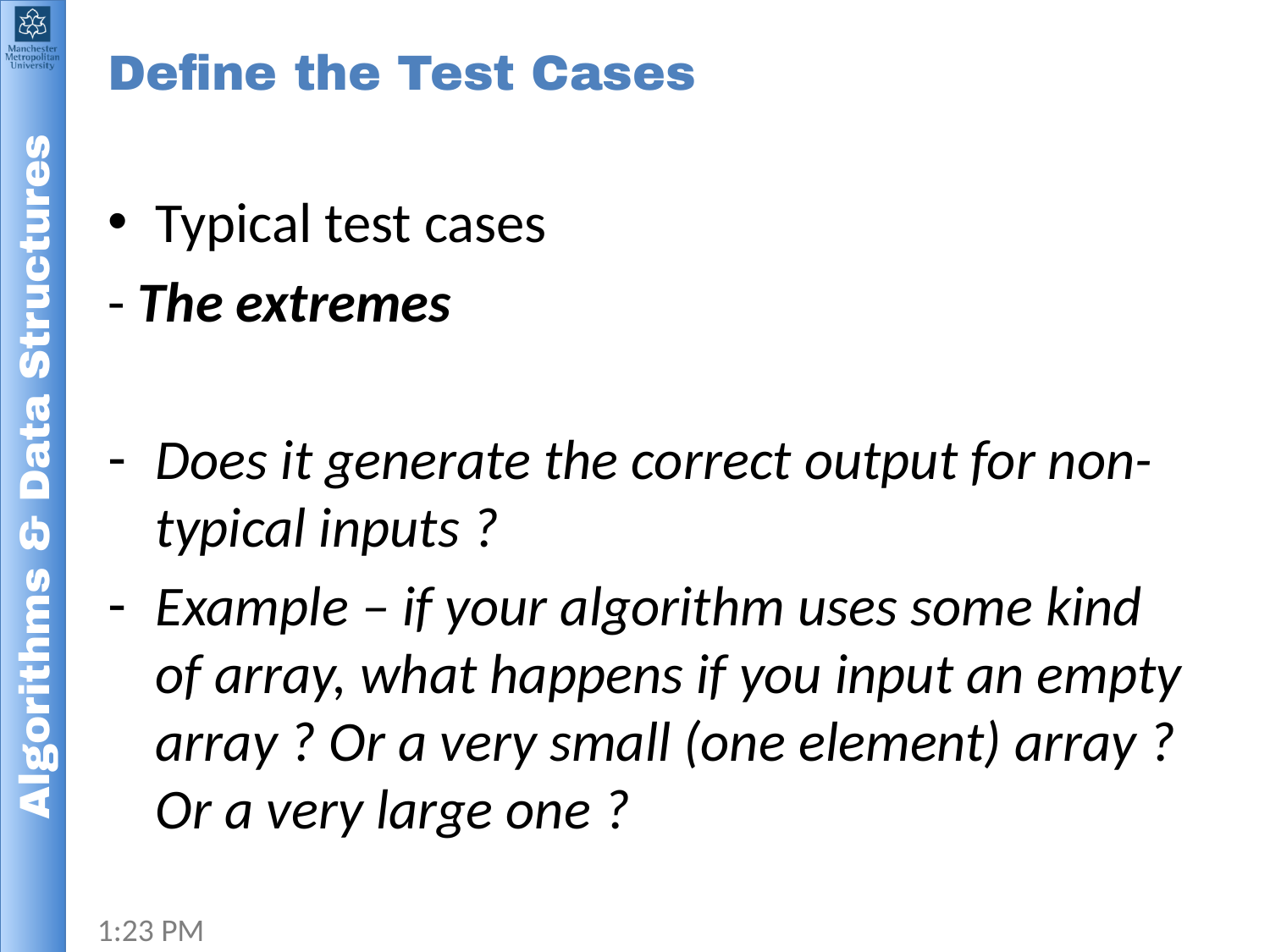

# Define the Test Cases
Typical test cases
- The extremes

Does it generate the correct output for non-typical inputs ?
Example – if your algorithm uses some kind of array, what happens if you input an empty array ? Or a very small (one element) array ? Or a very large one ?